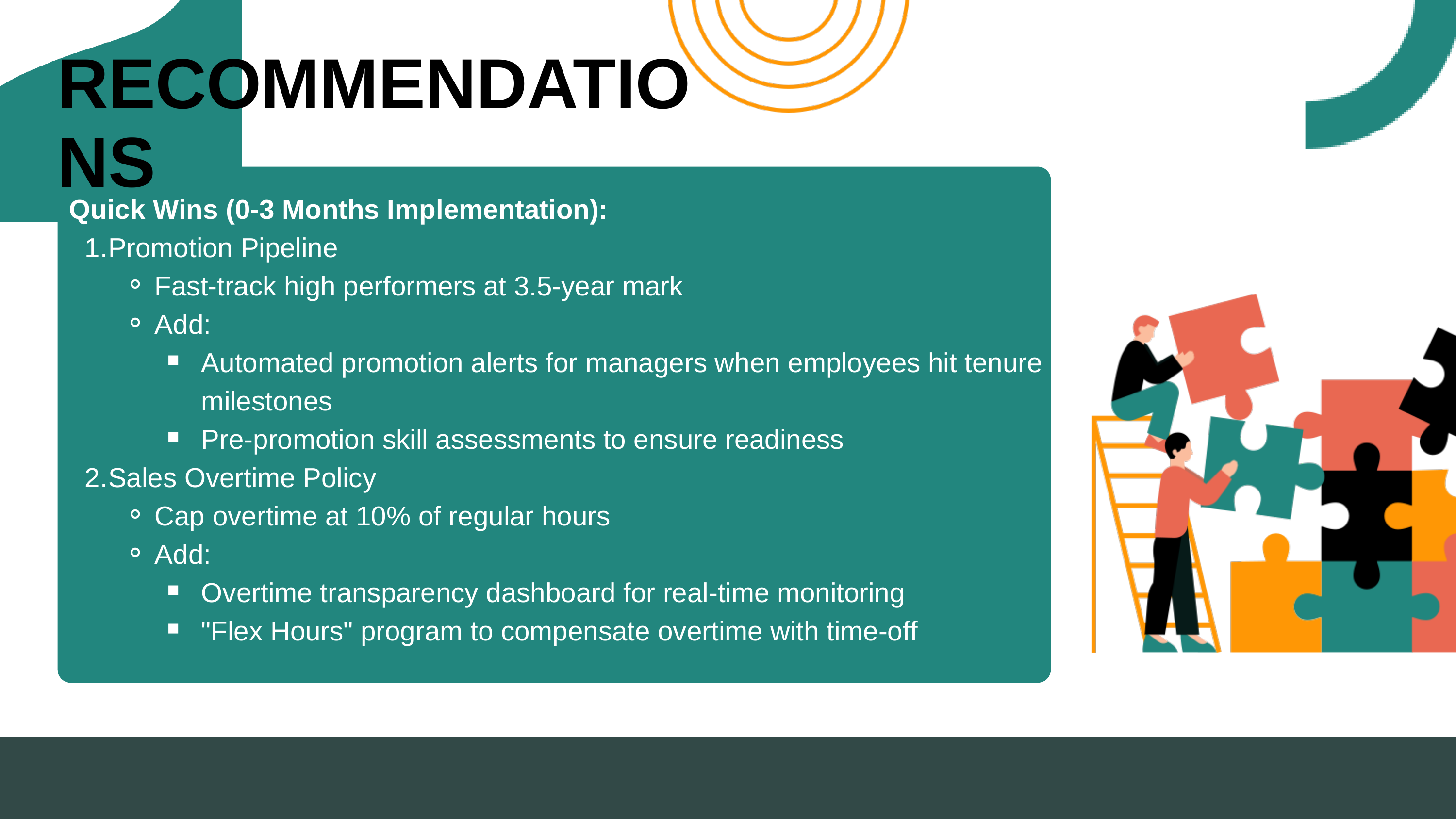

RECOMMENDATIONS

 Quick Wins (0-3 Months Implementation):
Promotion Pipeline
Fast-track high performers at 3.5-year mark
Add:
Automated promotion alerts for managers when employees hit tenure milestones
Pre-promotion skill assessments to ensure readiness
Sales Overtime Policy
Cap overtime at 10% of regular hours
Add:
Overtime transparency dashboard for real-time monitoring
"Flex Hours" program to compensate overtime with time-off